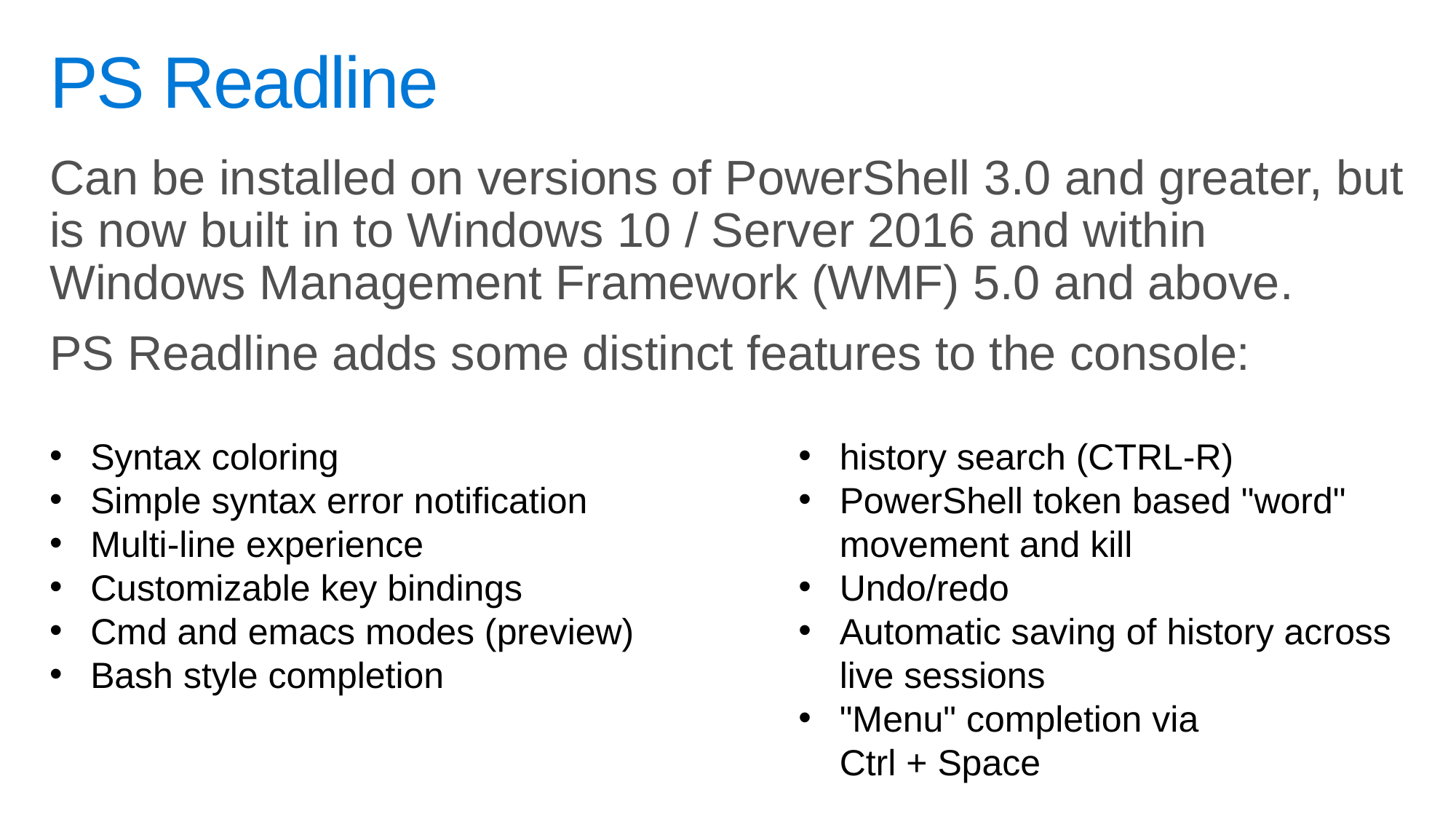

# PS Readline
Can be installed on versions of PowerShell 3.0 and greater, but is now built in to Windows 10 / Server 2016 and within Windows Management Framework (WMF) 5.0 and above.
PS Readline adds some distinct features to the console:
Syntax coloring
Simple syntax error notification
Multi-line experience
Customizable key bindings
Cmd and emacs modes (preview)
Bash style completion
history search (CTRL-R)
PowerShell token based "word" movement and kill
Undo/redo
Automatic saving of history across live sessions
"Menu" completion via
Ctrl + Space